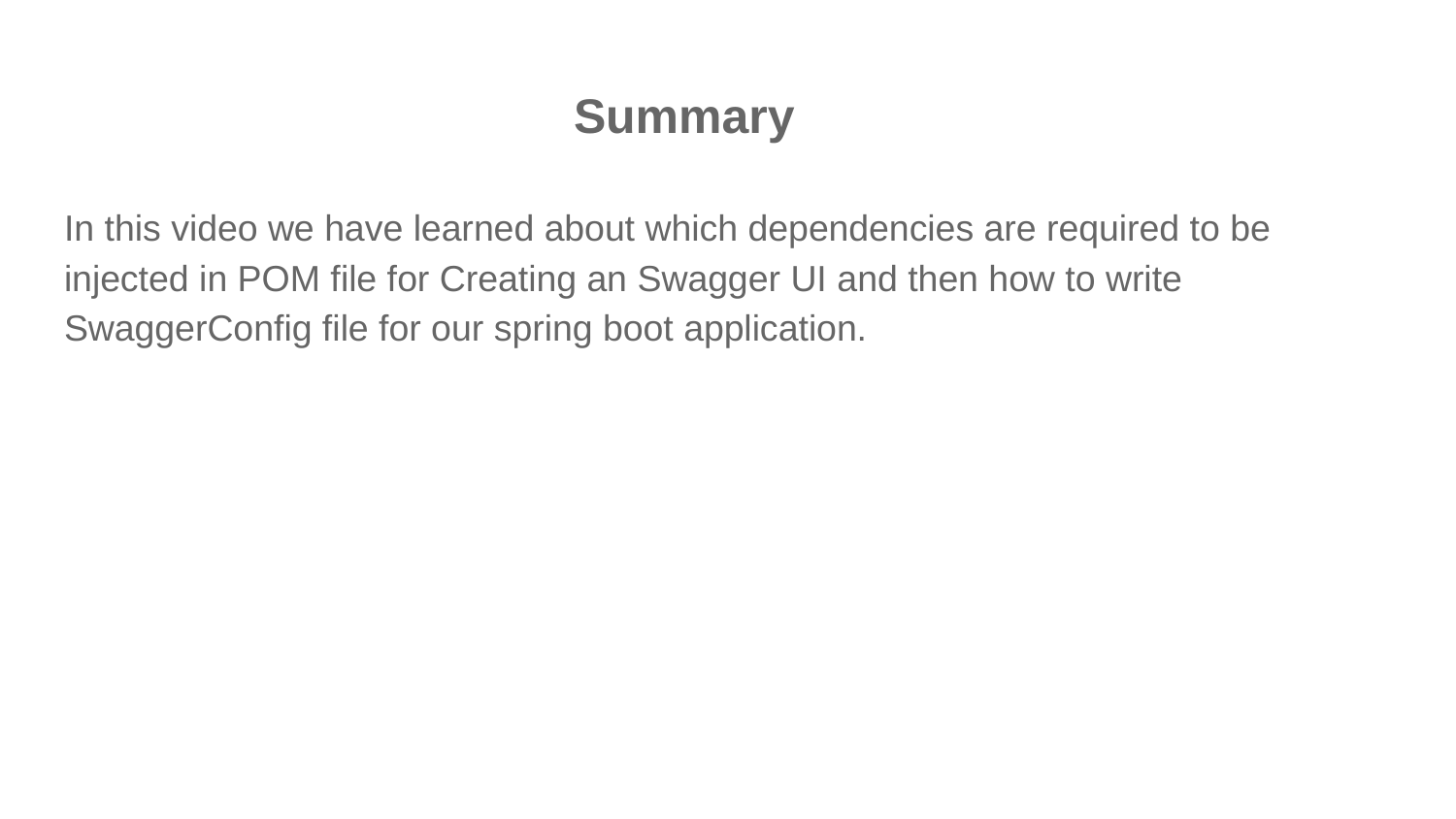

# Summary
In this video we have learned about which dependencies are required to be injected in POM file for Creating an Swagger UI and then how to write SwaggerConfig file for our spring boot application.